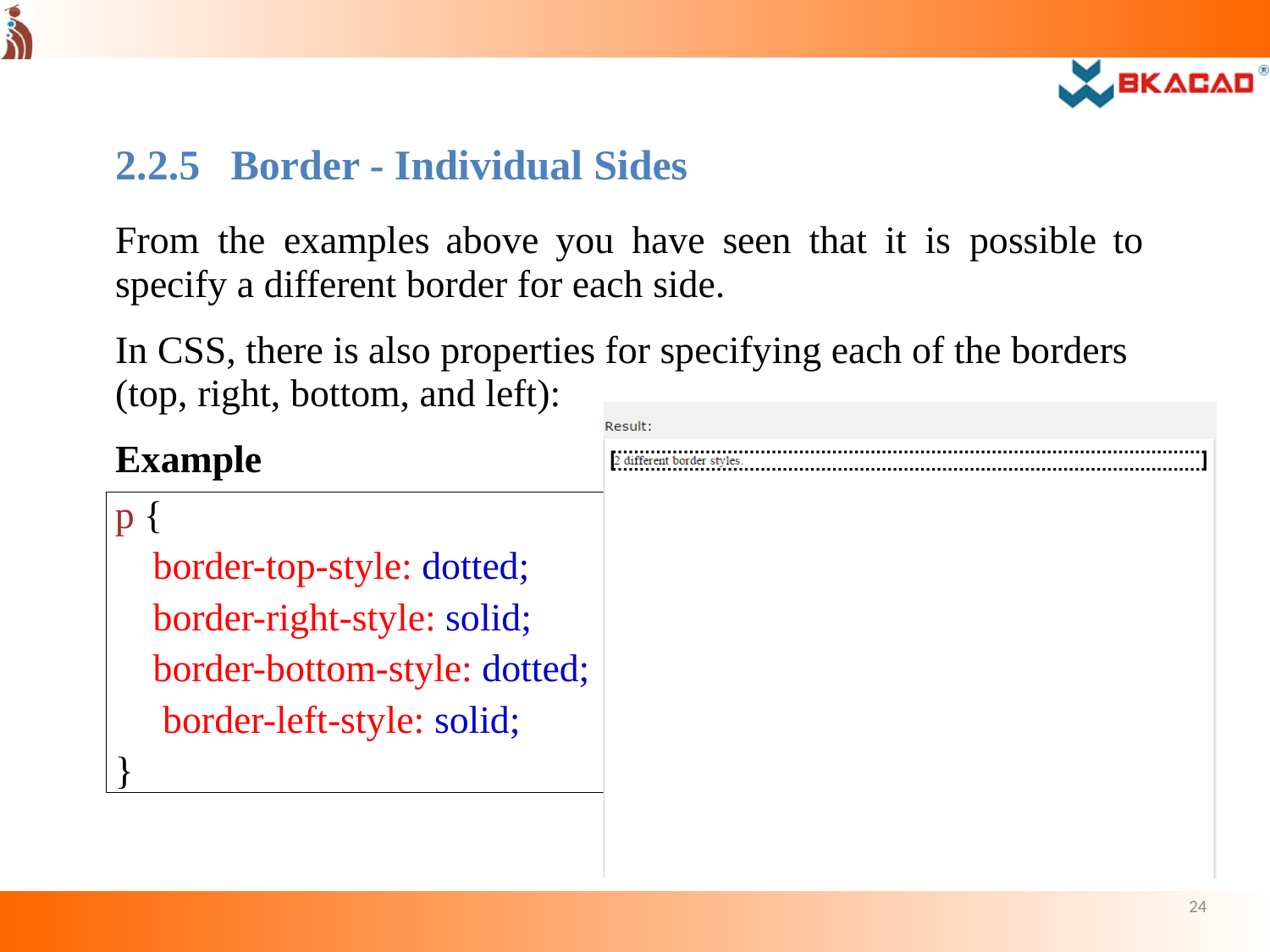

2.2.5	Border - Individual Sides
From	the	examples	above	you	have	seen	that	it	is	possible	to  specify a different border for each side.
In CSS, there is also properties for specifying each of the borders  (top, right, bottom, and left):
Example

p {
border-top-style: dotted;  border-right-style: solid;  border-bottom-style: dotted;  border-left-style: solid;
}
24